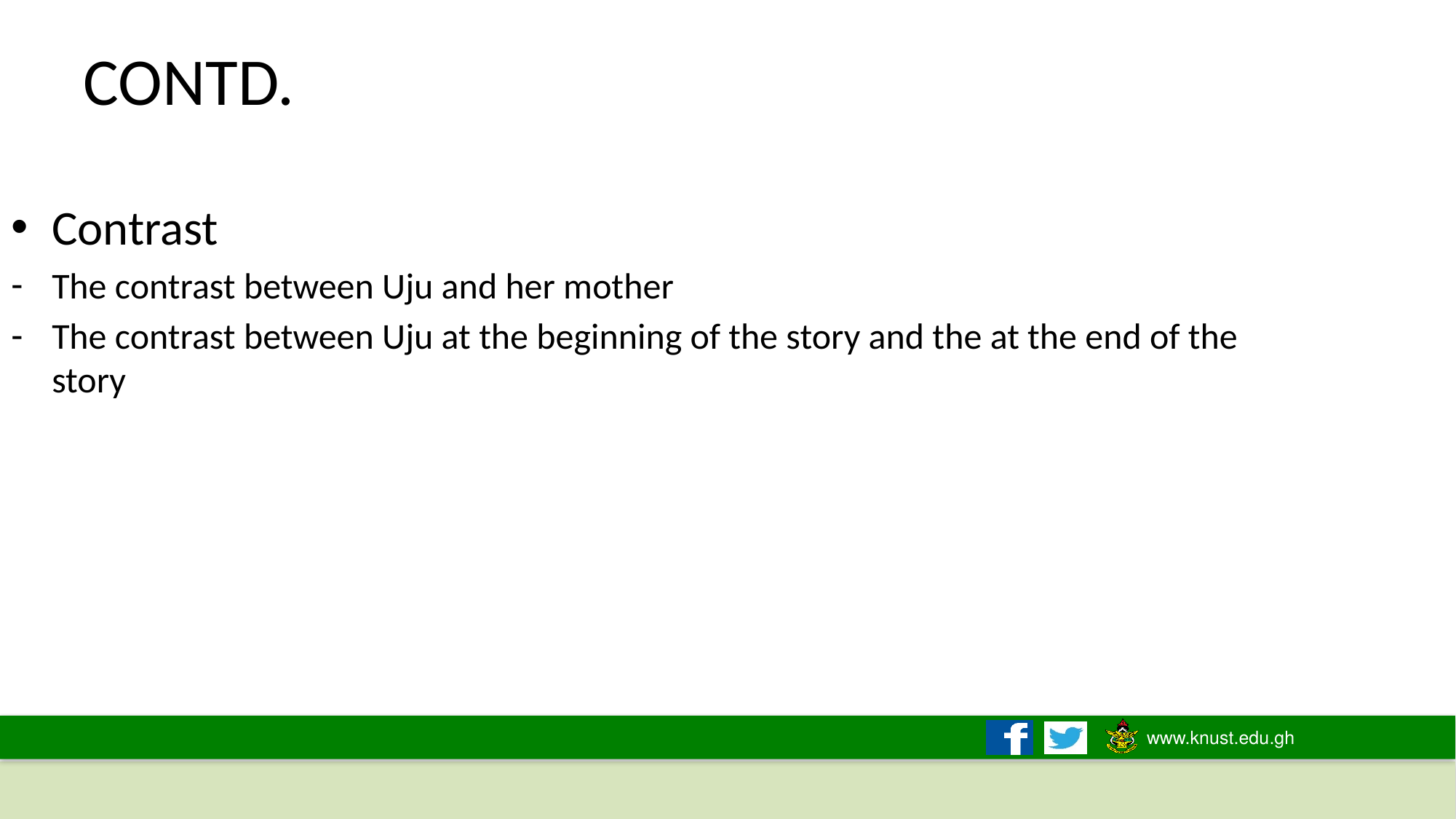

# CONTD.
Contrast
The contrast between Uju and her mother
The contrast between Uju at the beginning of the story and the at the end of the story